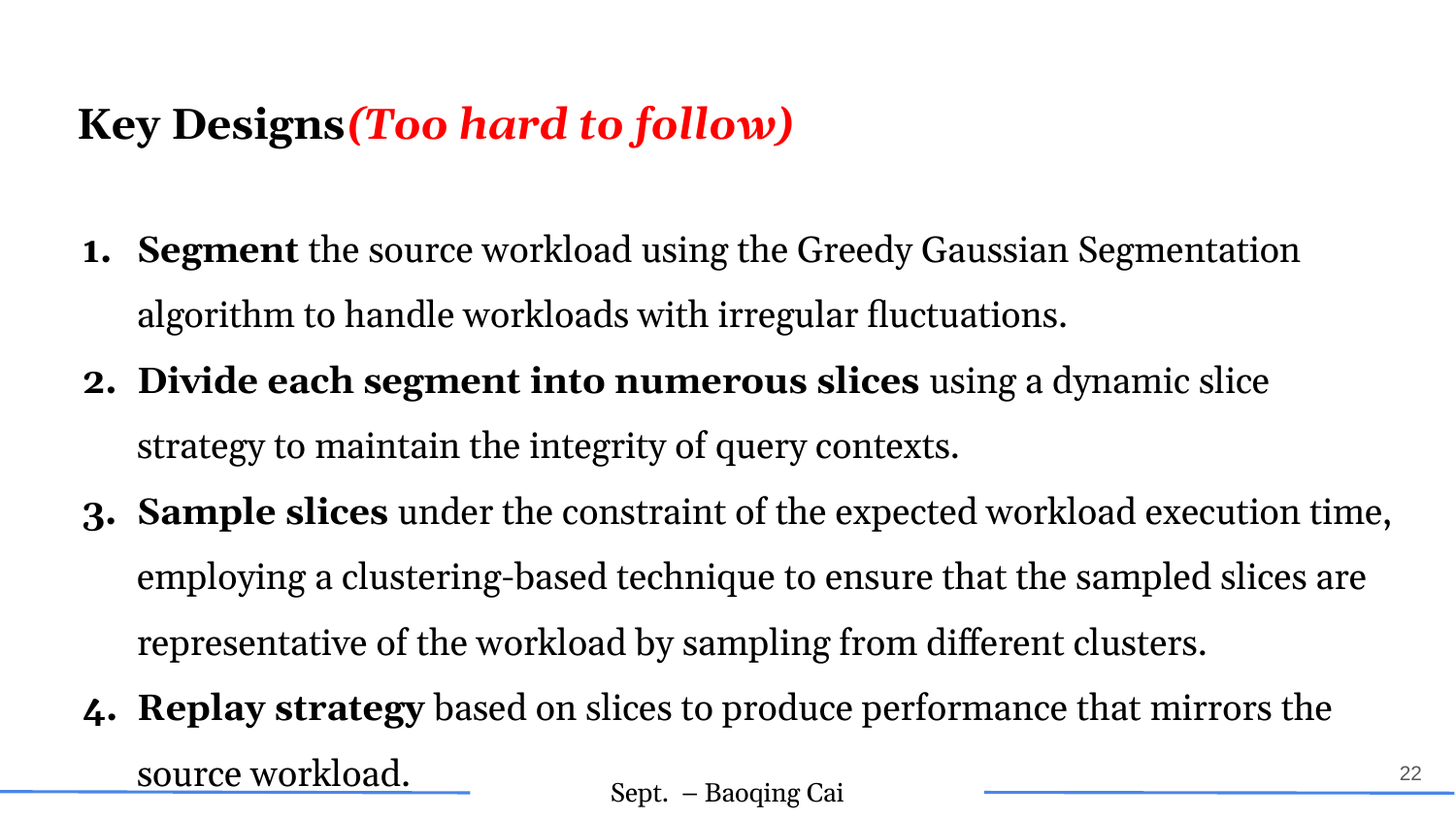

# Key Designs(Too hard to follow)
Segment the source workload using the Greedy Gaussian Segmentation algorithm to handle workloads with irregular fluctuations.
Divide each segment into numerous slices using a dynamic slice strategy to maintain the integrity of query contexts.
Sample slices under the constraint of the expected workload execution time, employing a clustering-based technique to ensure that the sampled slices are representative of the workload by sampling from different clusters.
Replay strategy based on slices to produce performance that mirrors the source workload.
22